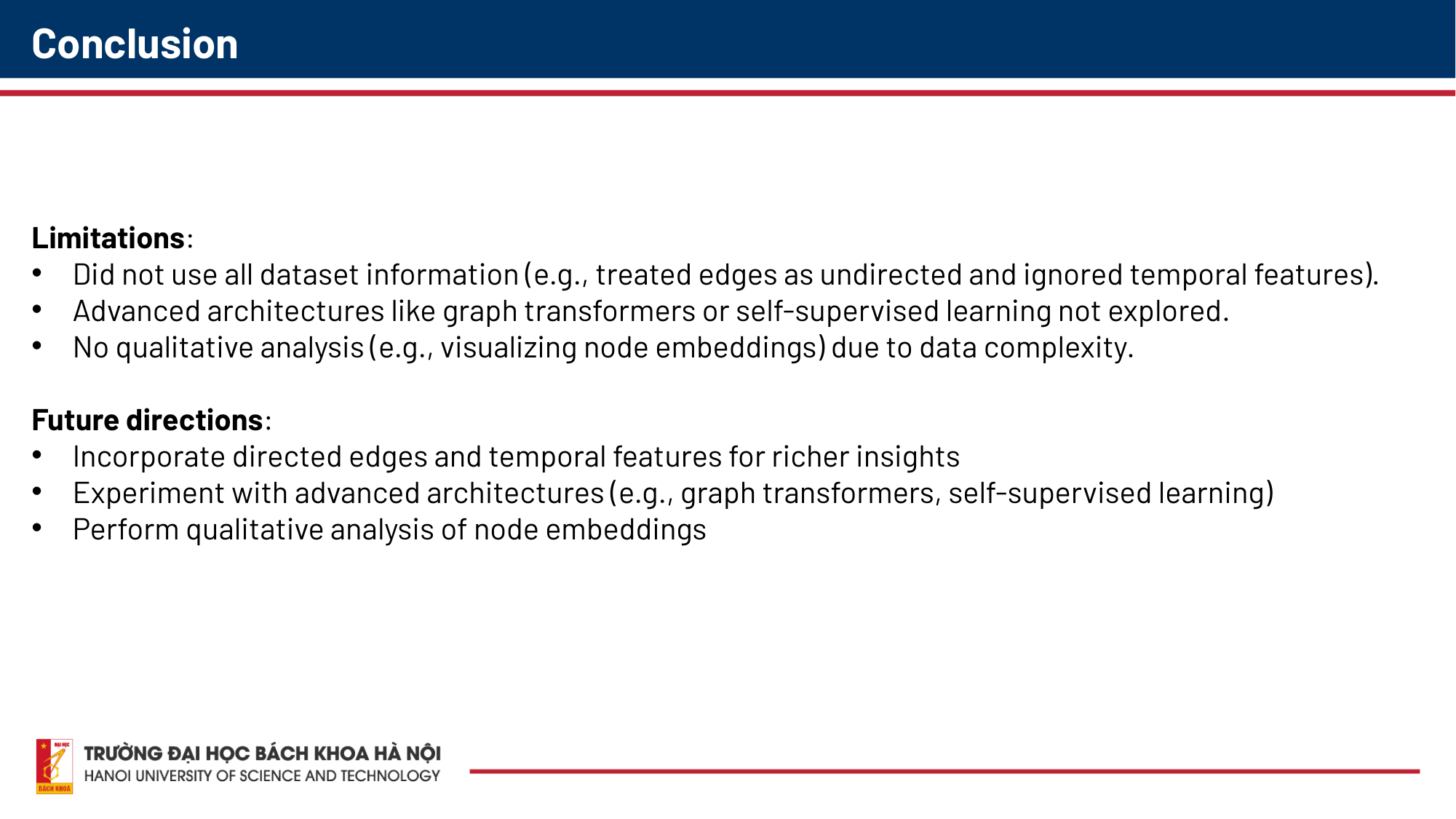

Conclusion
Limitations:
Did not use all dataset information (e.g., treated edges as undirected and ignored temporal features).
Advanced architectures like graph transformers or self-supervised learning not explored.
No qualitative analysis (e.g., visualizing node embeddings) due to data complexity.

Future directions:
Incorporate directed edges and temporal features for richer insights
Experiment with advanced architectures (e.g., graph transformers, self-supervised learning)
Perform qualitative analysis of node embeddings